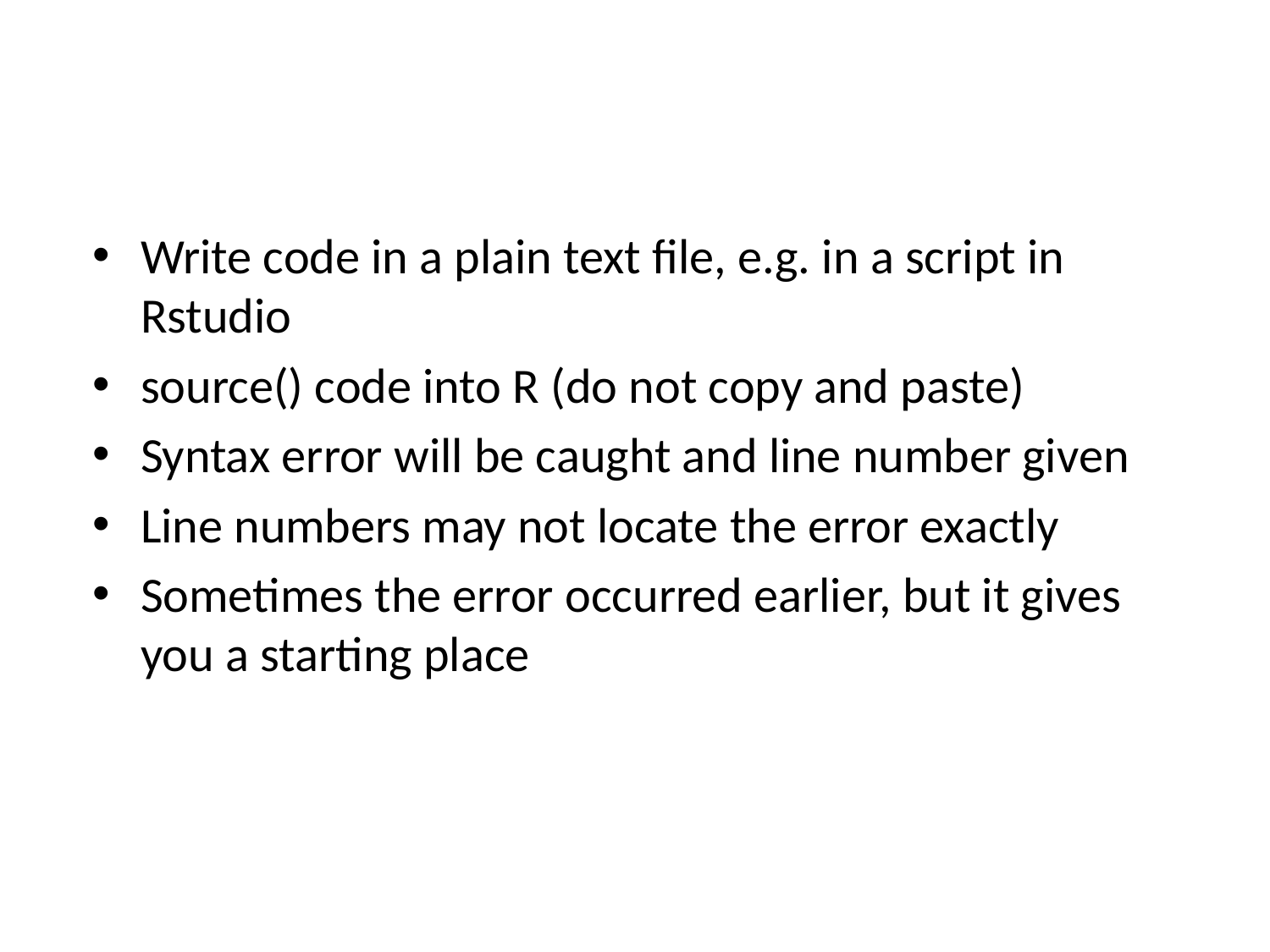

#
Write code in a plain text file, e.g. in a script in Rstudio
source() code into R (do not copy and paste)
Syntax error will be caught and line number given
Line numbers may not locate the error exactly
Sometimes the error occurred earlier, but it gives you a starting place